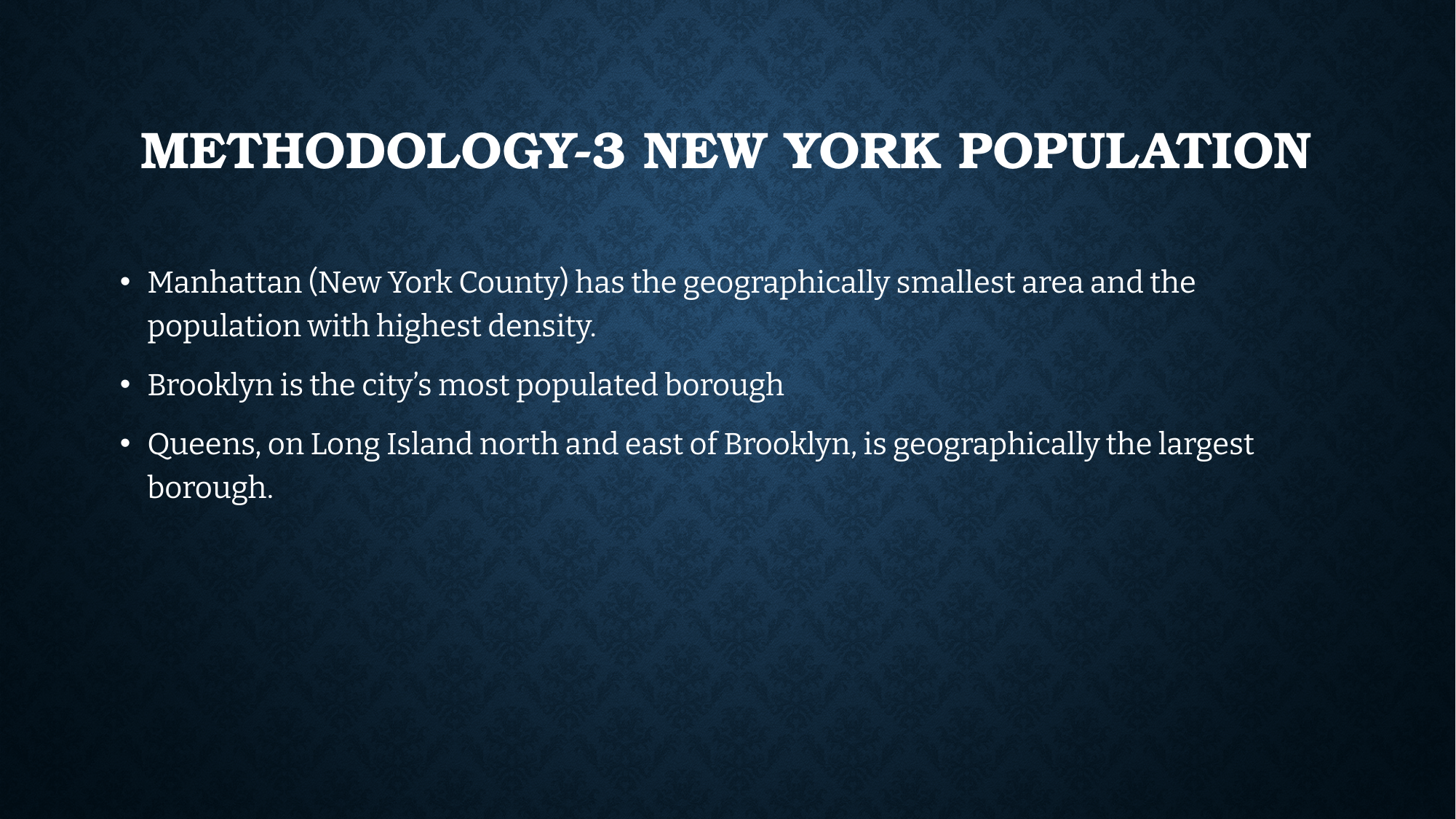

# Methodology-3 New York population
Manhattan (New York County) has the geographically smallest area and the population with highest density.
Brooklyn is the city’s most populated borough
Queens, on Long Island north and east of Brooklyn, is geographically the largest borough.